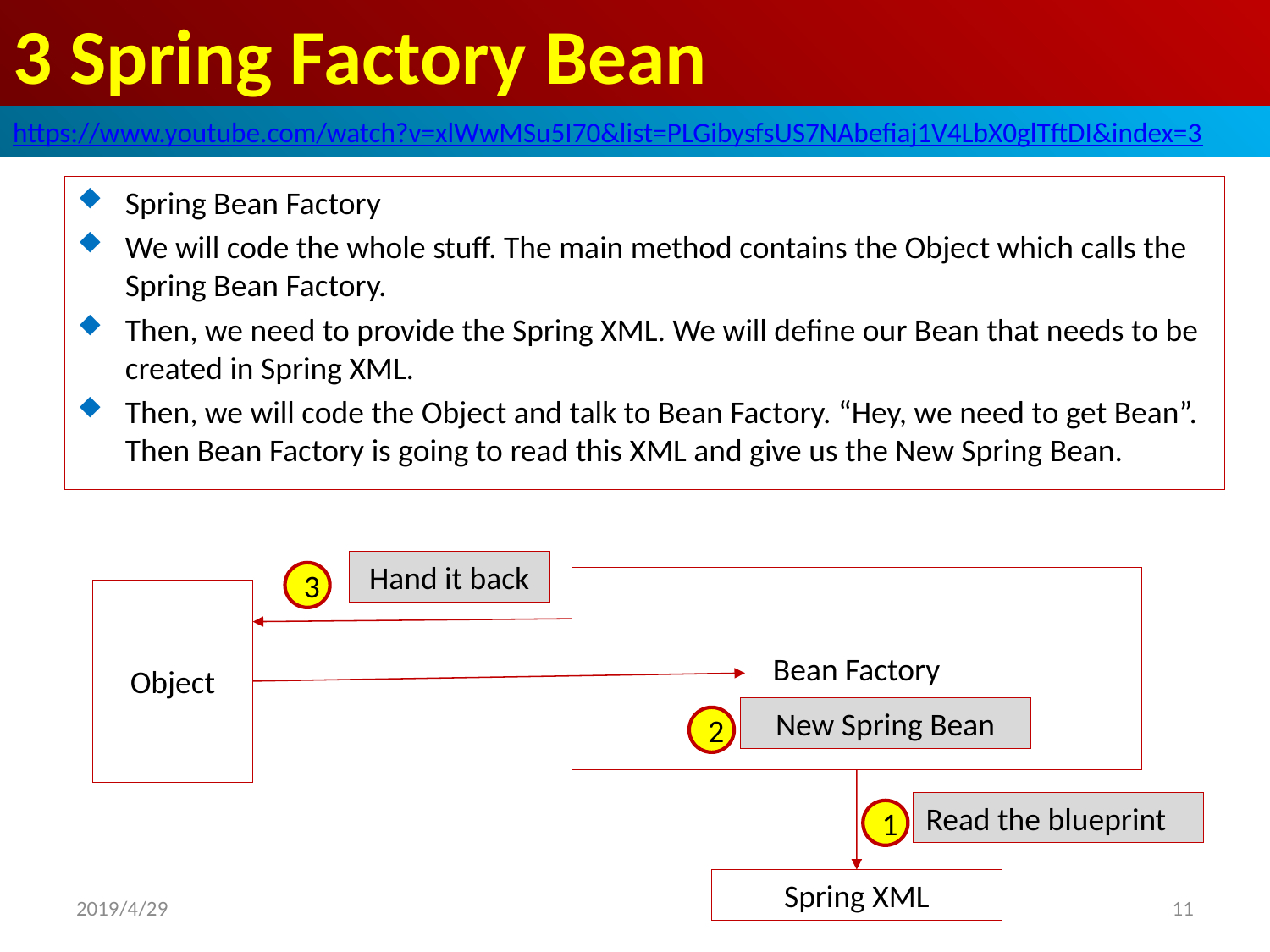

# 3 Spring Factory Bean
https://www.youtube.com/watch?v=xlWwMSu5I70&list=PLGibysfsUS7NAbefiaj1V4LbX0glTftDI&index=3
Spring Bean Factory
We will code the whole stuff. The main method contains the Object which calls the Spring Bean Factory.
Then, we need to provide the Spring XML. We will define our Bean that needs to be created in Spring XML.
Then, we will code the Object and talk to Bean Factory. “Hey, we need to get Bean”. Then Bean Factory is going to read this XML and give us the New Spring Bean.
Hand it back
3

Bean Factory

Object

New Spring Bean
2
Read the blueprint
1
Spring XML
2019/4/29
11